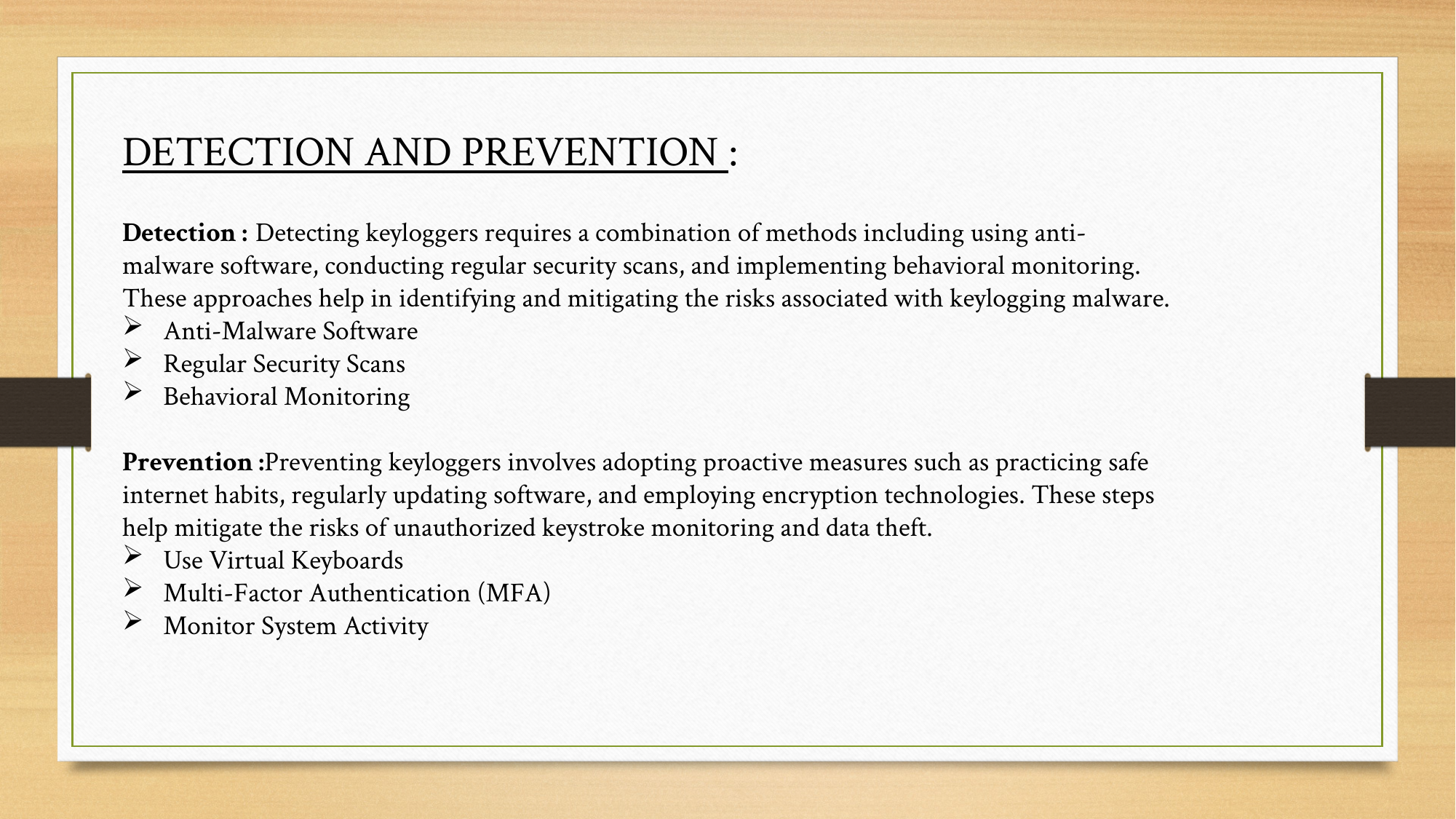

DETECTION AND PREVENTION :

Detection : Detecting keyloggers requires a combination of methods including using anti-malware software, conducting regular security scans, and implementing behavioral monitoring. These approaches help in identifying and mitigating the risks associated with keylogging malware.
Anti-Malware Software
Regular Security Scans
Behavioral Monitoring

Prevention :Preventing keyloggers involves adopting proactive measures such as practicing safe internet habits, regularly updating software, and employing encryption technologies. These steps help mitigate the risks of unauthorized keystroke monitoring and data theft.
Use Virtual Keyboards
Multi-Factor Authentication (MFA)
Monitor System Activity